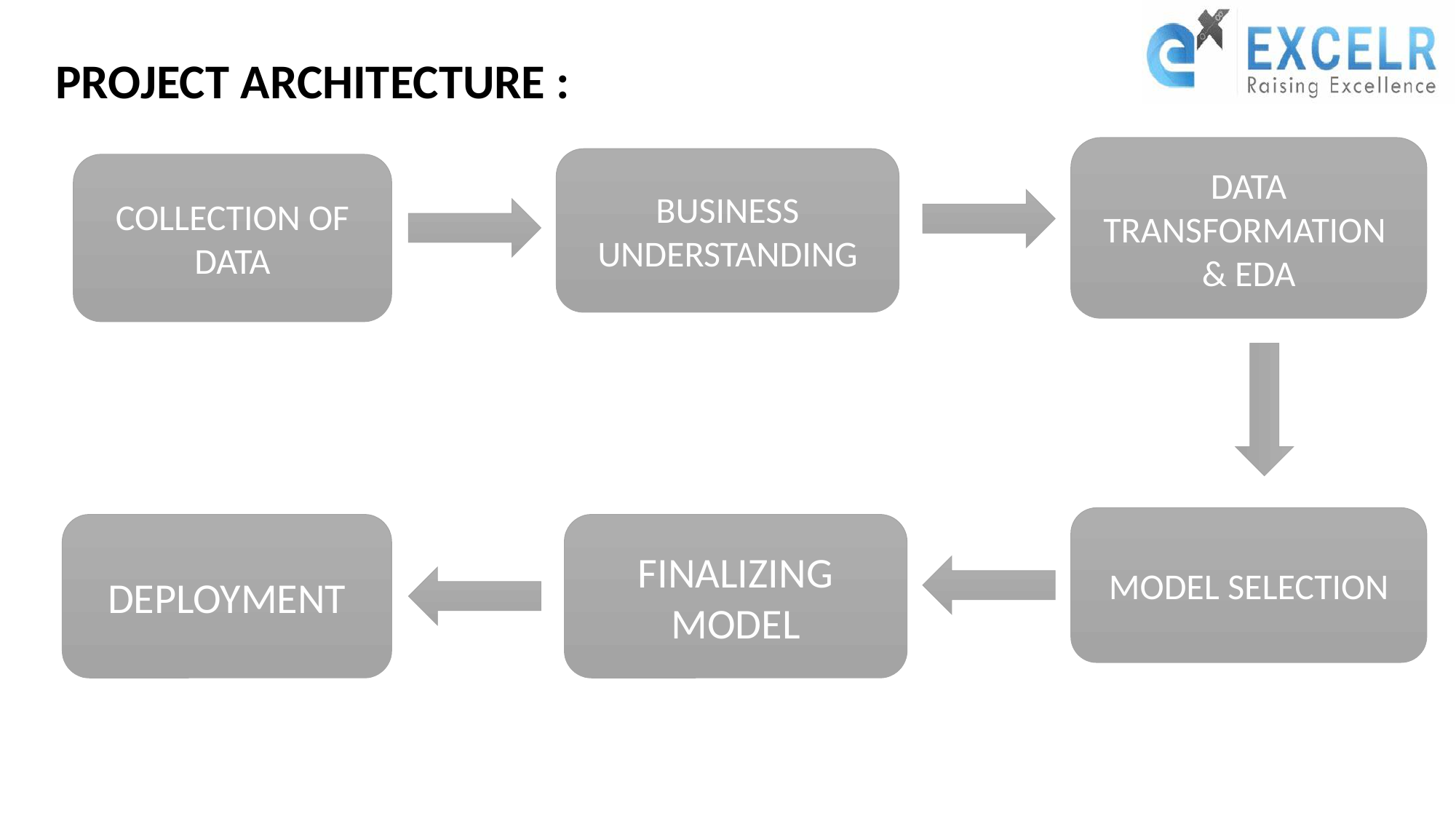

PROJECT ARCHITECTURE :
DATA TRANSFORMATION
& EDA
BUSINESS UNDERSTANDING
COLLECTION OF DATA

MODEL SELECTION
DEPLOYMENT
FINALIZING MODEL